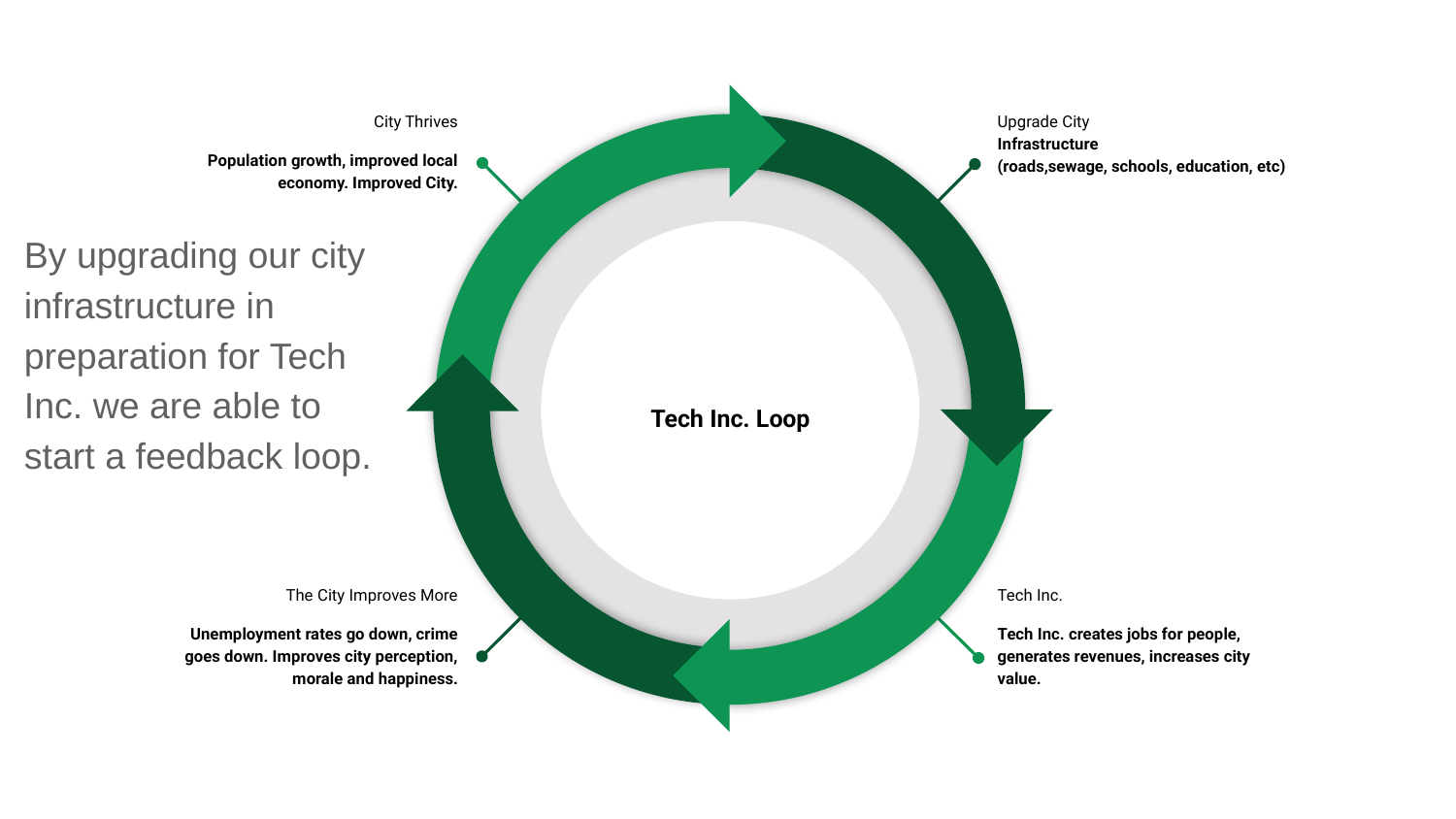

City Thrives

Population growth, improved local economy. Improved City.
Upgrade City
Infrastructure
(roads,sewage, schools, education, etc)

By upgrading our city infrastructure in preparation for Tech Inc. we are able to start a feedback loop.
Tech Inc. Loop

The City Improves More

Unemployment rates go down, crime goes down. Improves city perception, morale and happiness.
Tech Inc.

Tech Inc. creates jobs for people, generates revenues, increases city value.